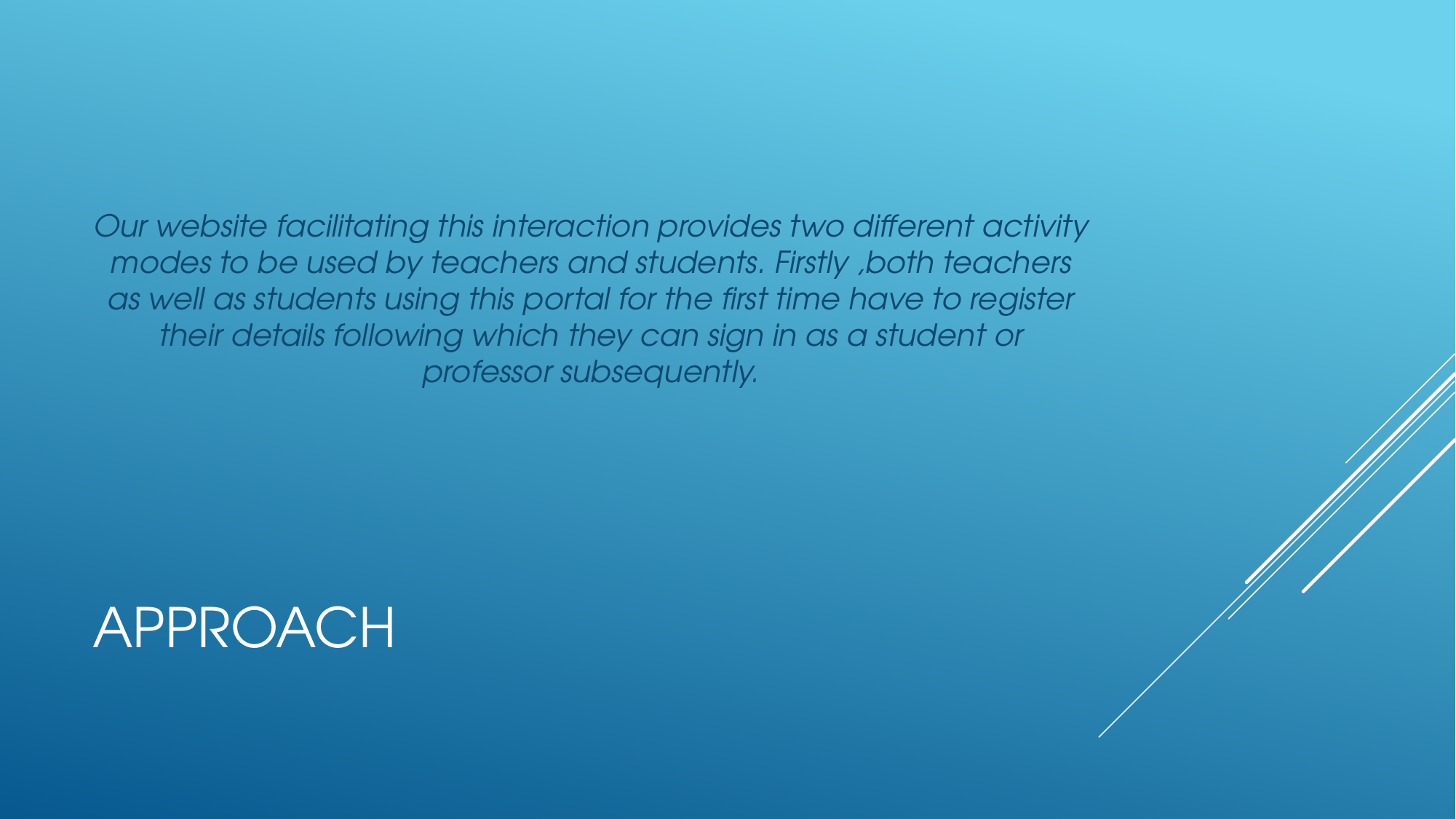

Our website facilitating this interaction provides two different activity modes to be used by teachers and students. Firstly ,both teachers as well as students using this portal for the first time have to register their details following which they can sign in as a student or professor subsequently.
# Approach